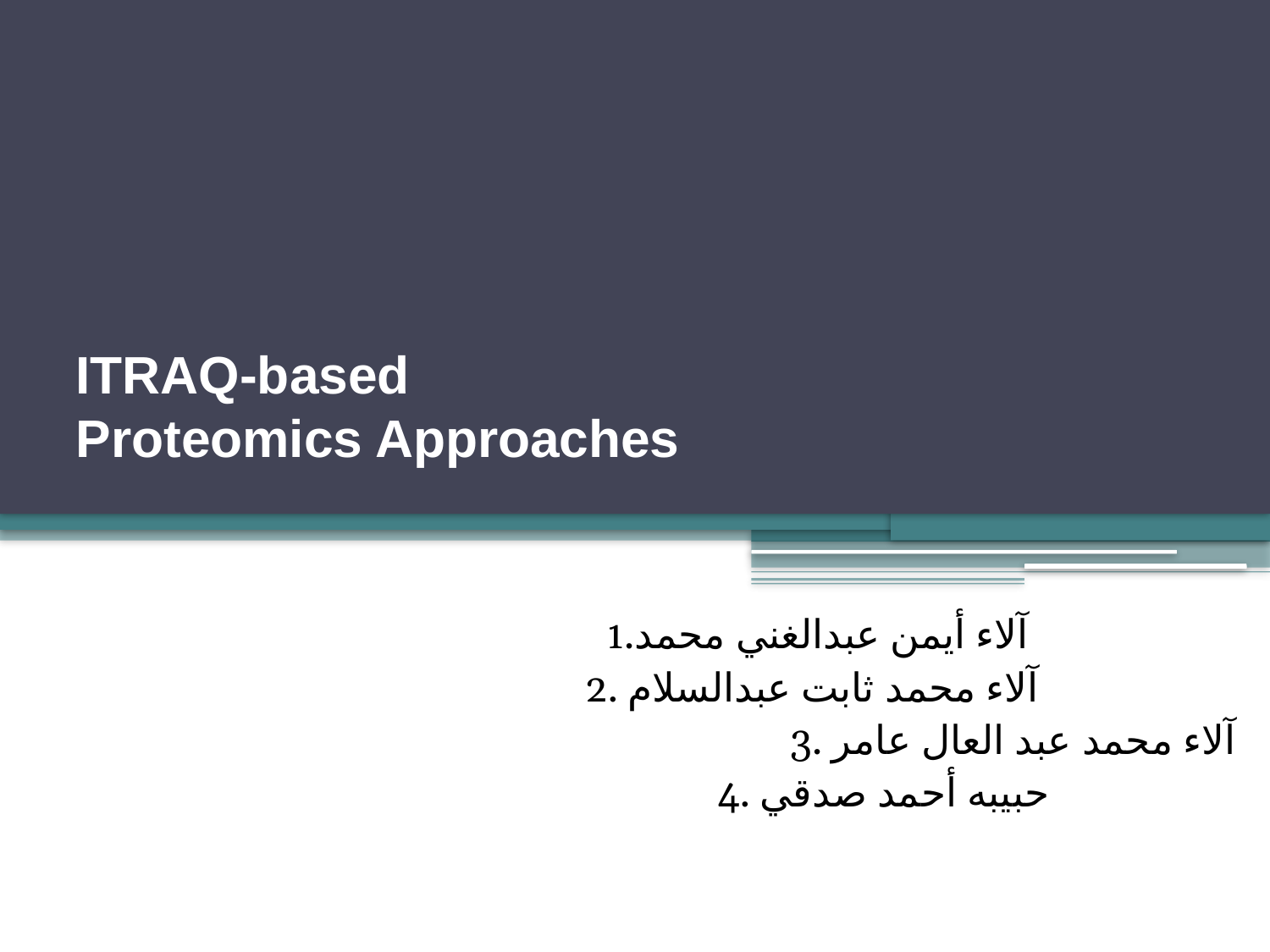

# ITRAQ-based Proteomics Approaches
1.آلاء أيمن عبدالغني محمد
2. آلاء محمد ثابت عبدالسلام
3. آلاء محمد عبد العال عامر
4. حبيبه أحمد صدقي